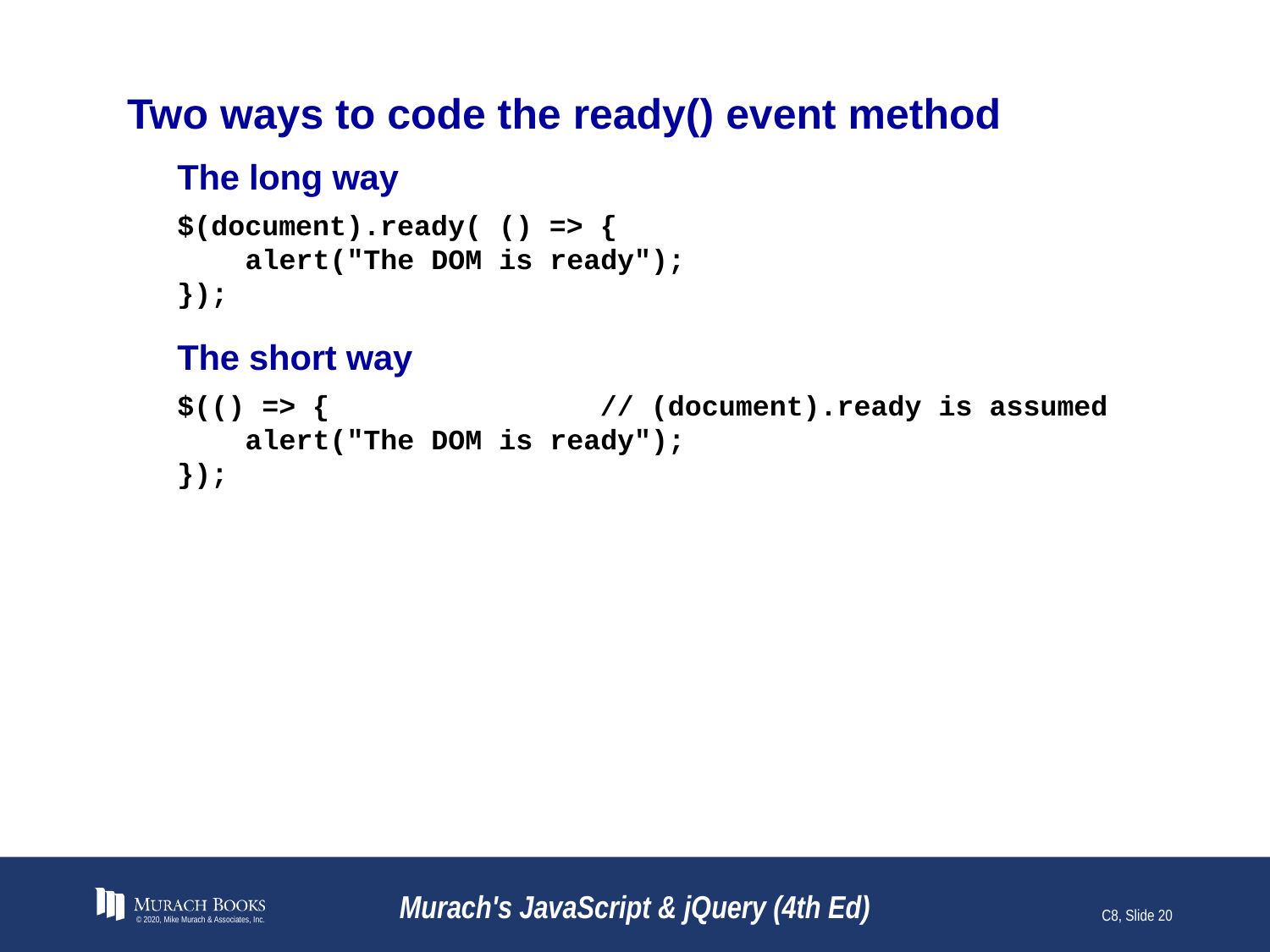

# Two ways to code the ready() event method
The long way
$(document).ready( () => {
    alert("The DOM is ready");
});
The short way
$(() => {                // (document).ready is assumed
    alert("The DOM is ready");
});

© 2020, Mike Murach & Associates, Inc.
Murach's JavaScript & jQuery (4th Ed)

C8, Slide 20